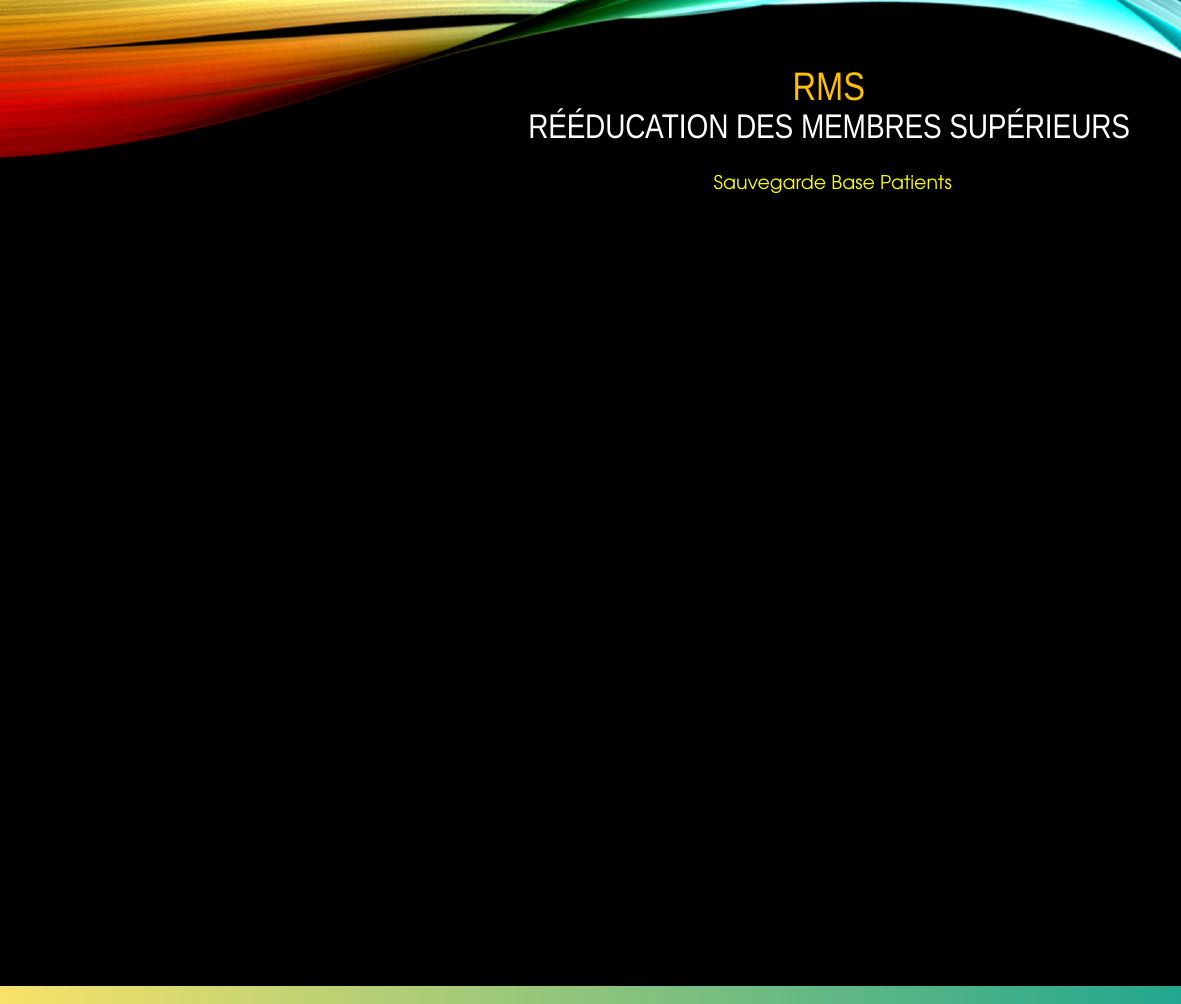

RMS
Rééducation des membres supérieurs
Sauvegarde Base Patients